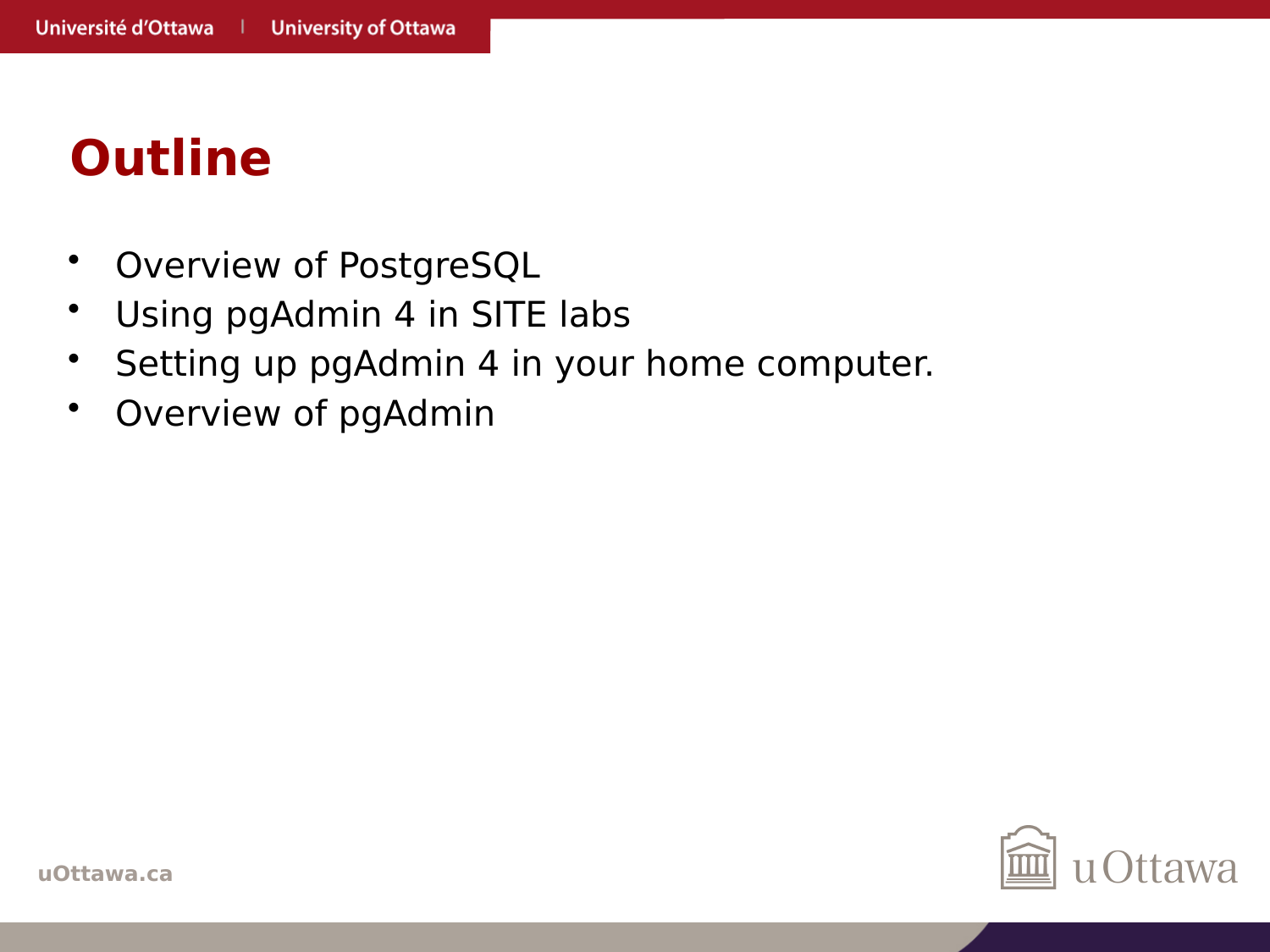

# Outline
Overview of PostgreSQL
Using pgAdmin 4 in SITE labs
Setting up pgAdmin 4 in your home computer.
Overview of pgAdmin